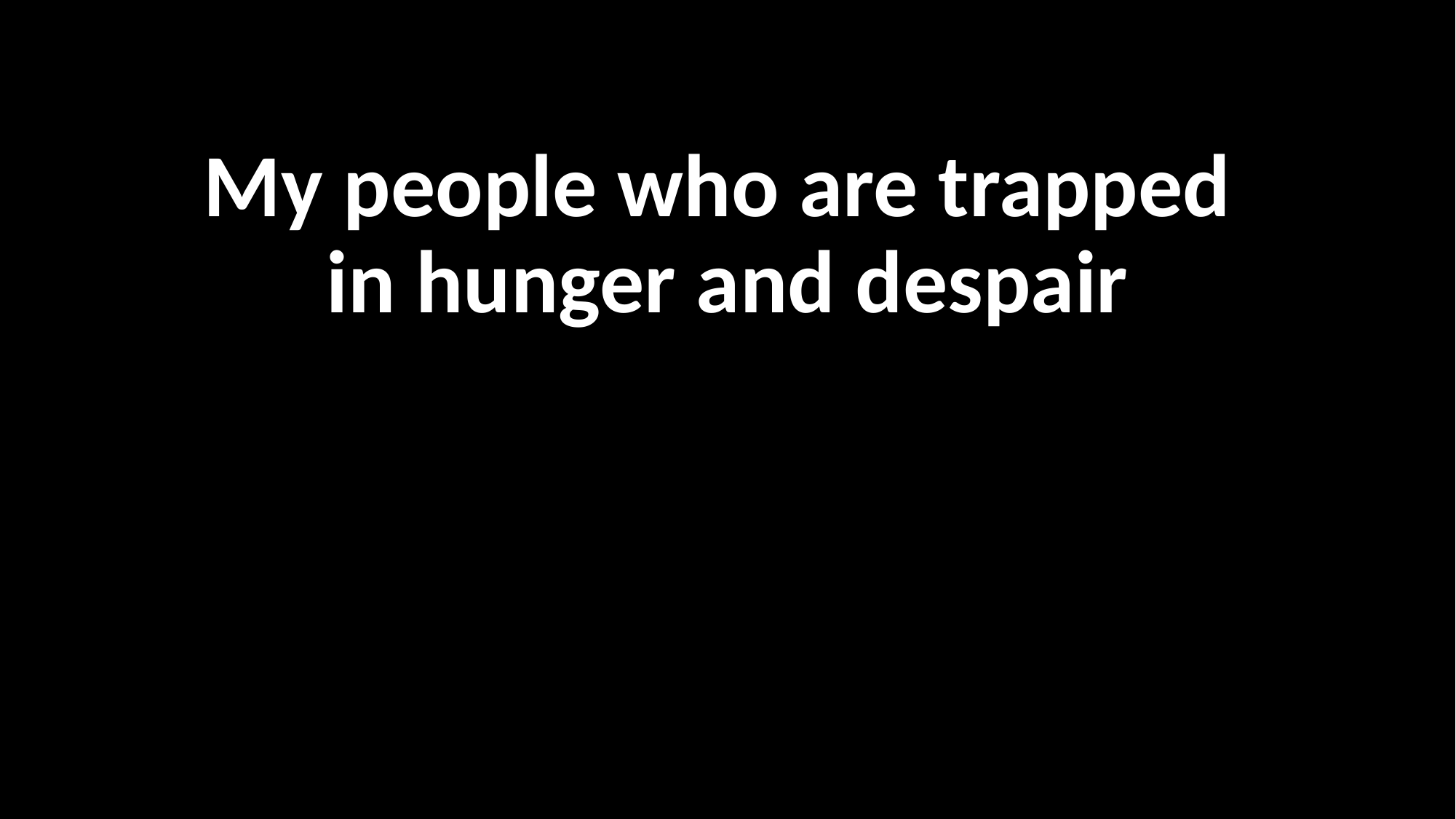

My people who are trapped
in hunger and despair